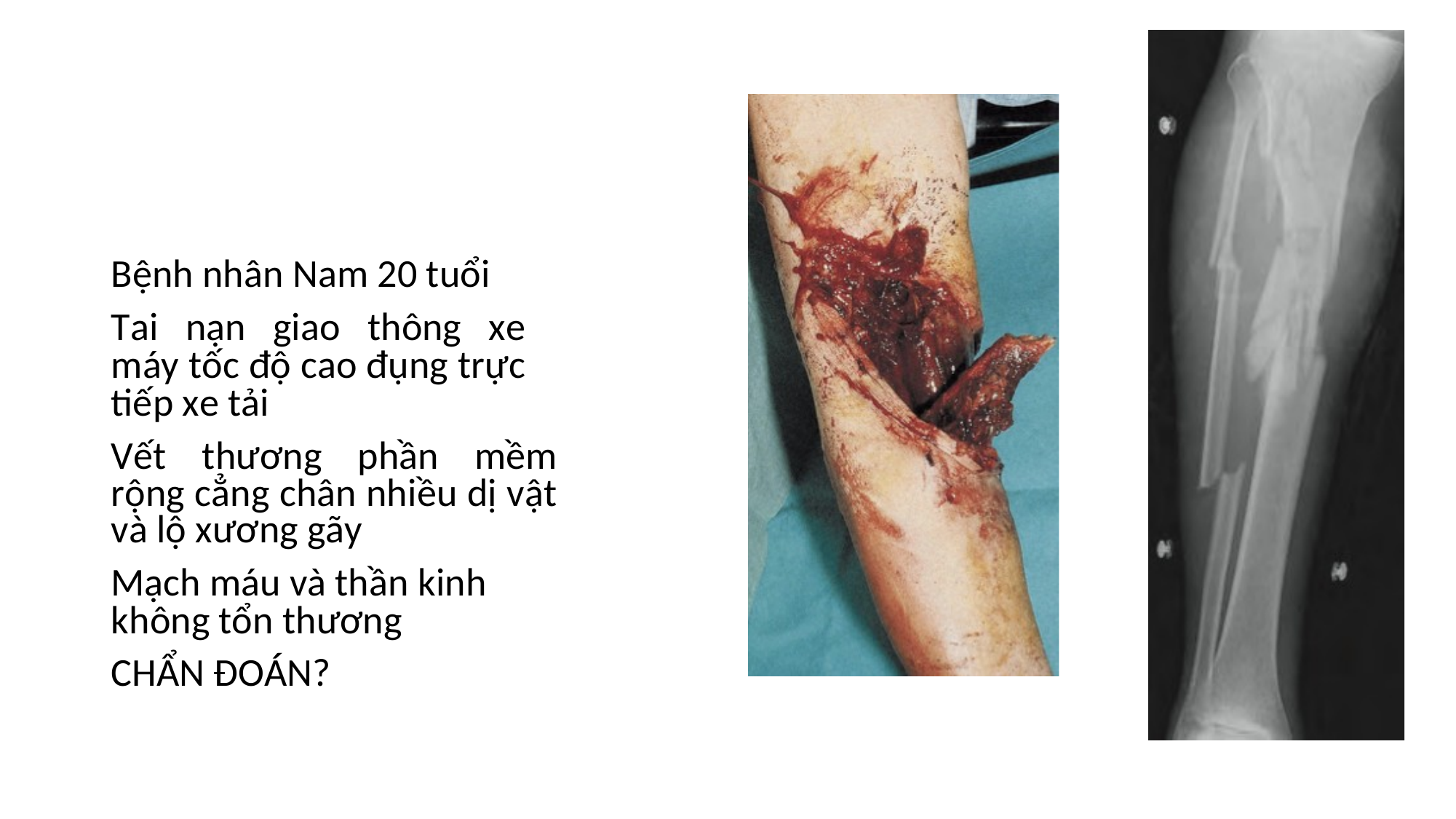

Bệnh nhân Nam 20 tuổi
Tai nạn giao thông xe máy tốc độ cao đụng trực tiếp xe tải
Vết thương phần mềm rộng cẳng chân nhiều dị vật và lộ xương gãy
Mạch máu và thần kinh không tổn thương
CHẨN ĐOÁN?